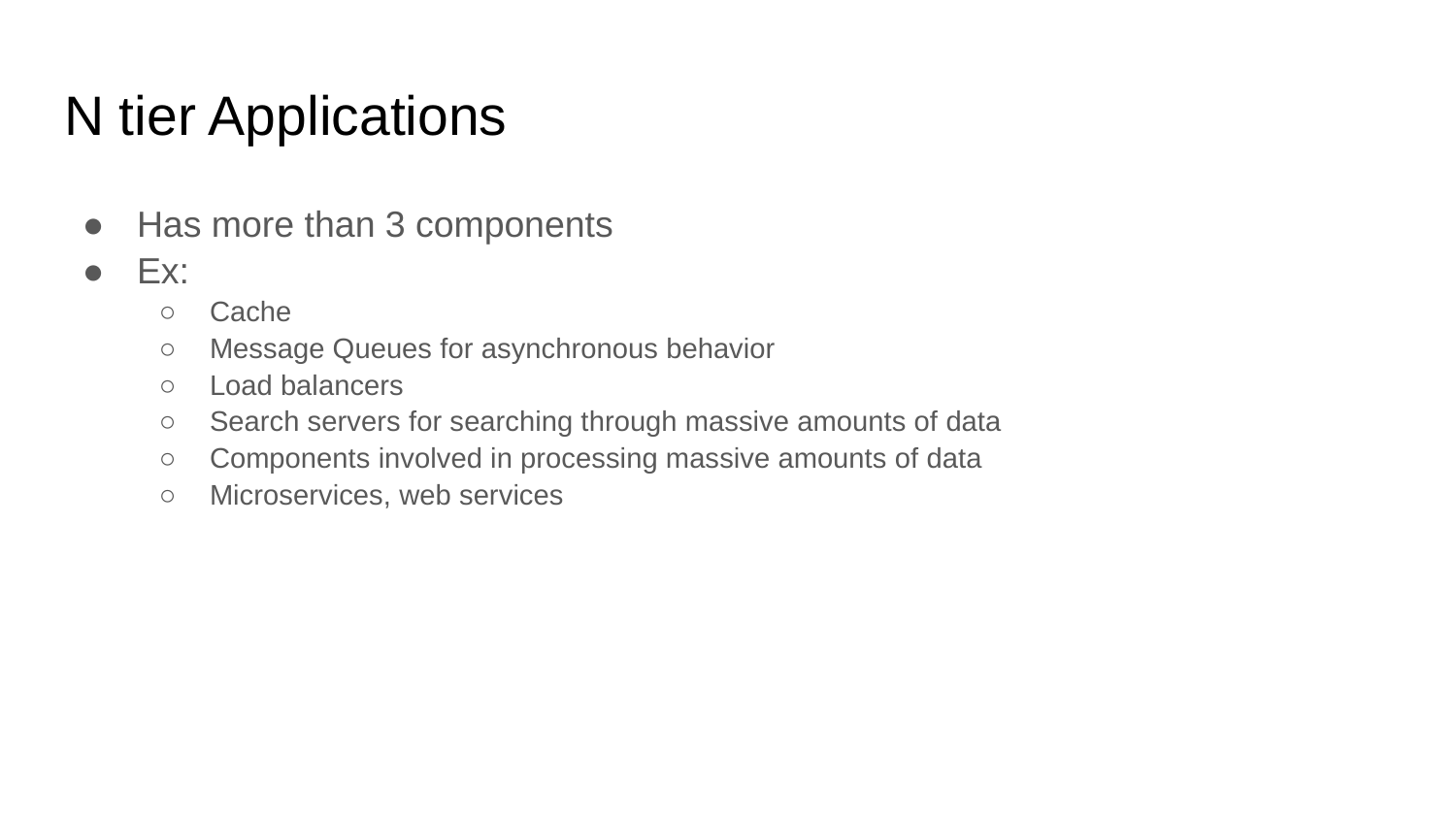

# N tier Applications
Has more than 3 components
Ex:
Cache
Message Queues for asynchronous behavior
Load balancers
Search servers for searching through massive amounts of data
Components involved in processing massive amounts of data
Microservices, web services